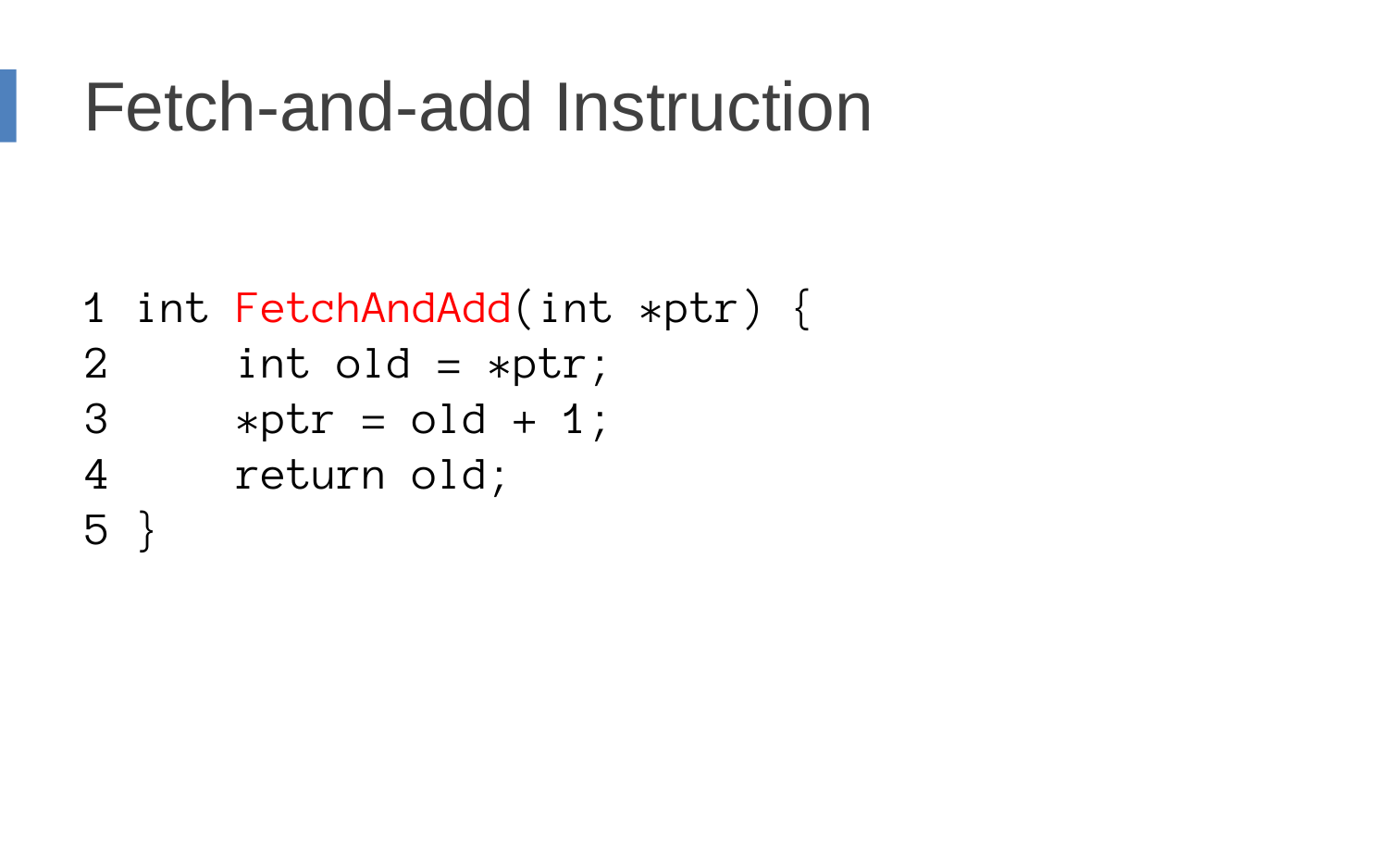

# Fetch-and-add Instruction
1 int FetchAndAdd(int *ptr) {
2     int old = *ptr;
3     *ptr = old + 1;
4     return old;
5 }